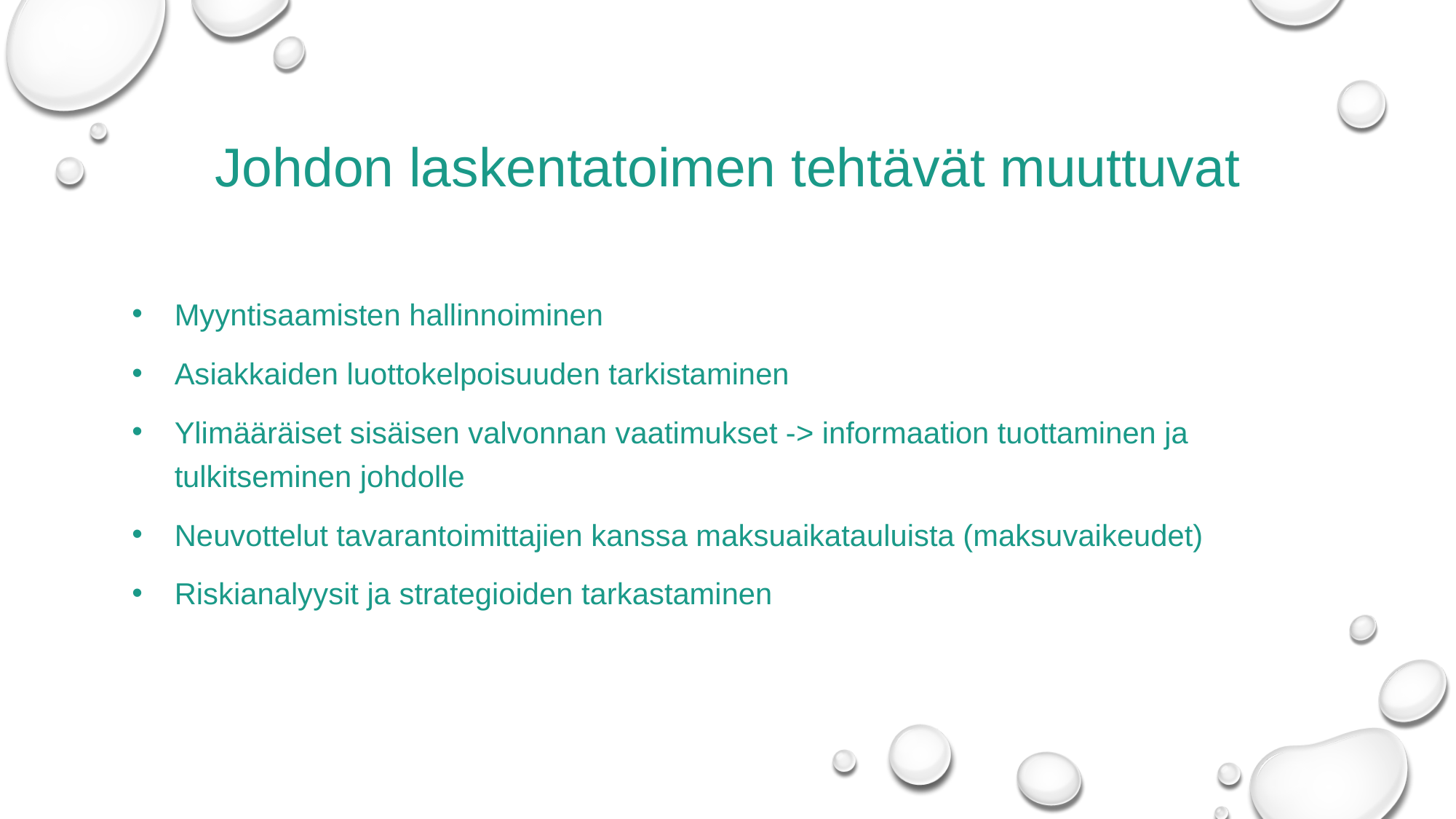

# Johdon laskentatoimen tehtävät muuttuvat
Myyntisaamisten hallinnoiminen
Asiakkaiden luottokelpoisuuden tarkistaminen
Ylimääräiset sisäisen valvonnan vaatimukset -> informaation tuottaminen ja tulkitseminen johdolle
Neuvottelut tavarantoimittajien kanssa maksuaikatauluista (maksuvaikeudet)
Riskianalyysit ja strategioiden tarkastaminen